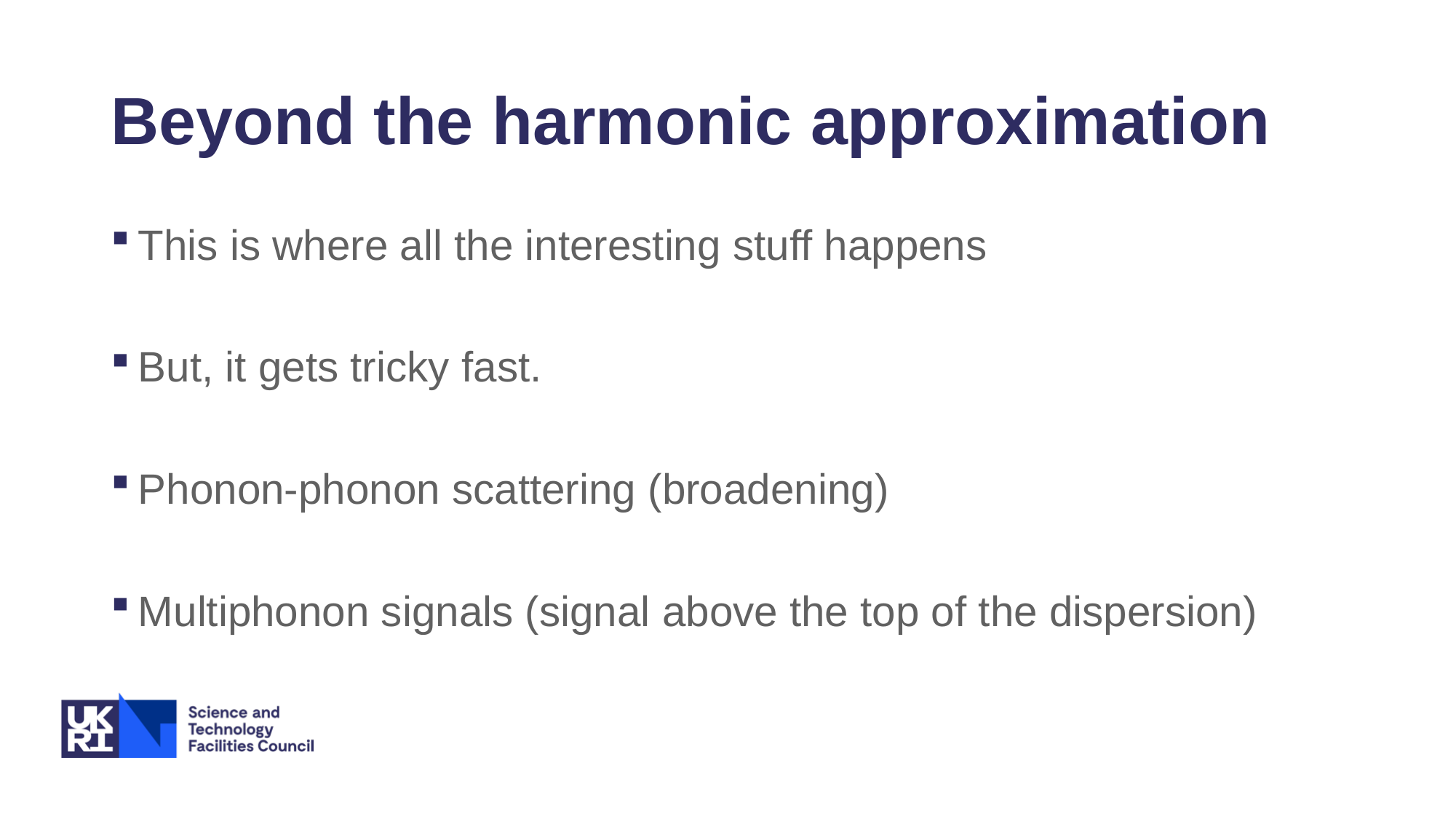

# Beyond the harmonic approximation
This is where all the interesting stuff happens

But, it gets tricky fast.

Phonon-phonon scattering (broadening)

Multiphonon signals (signal above the top of the dispersion)